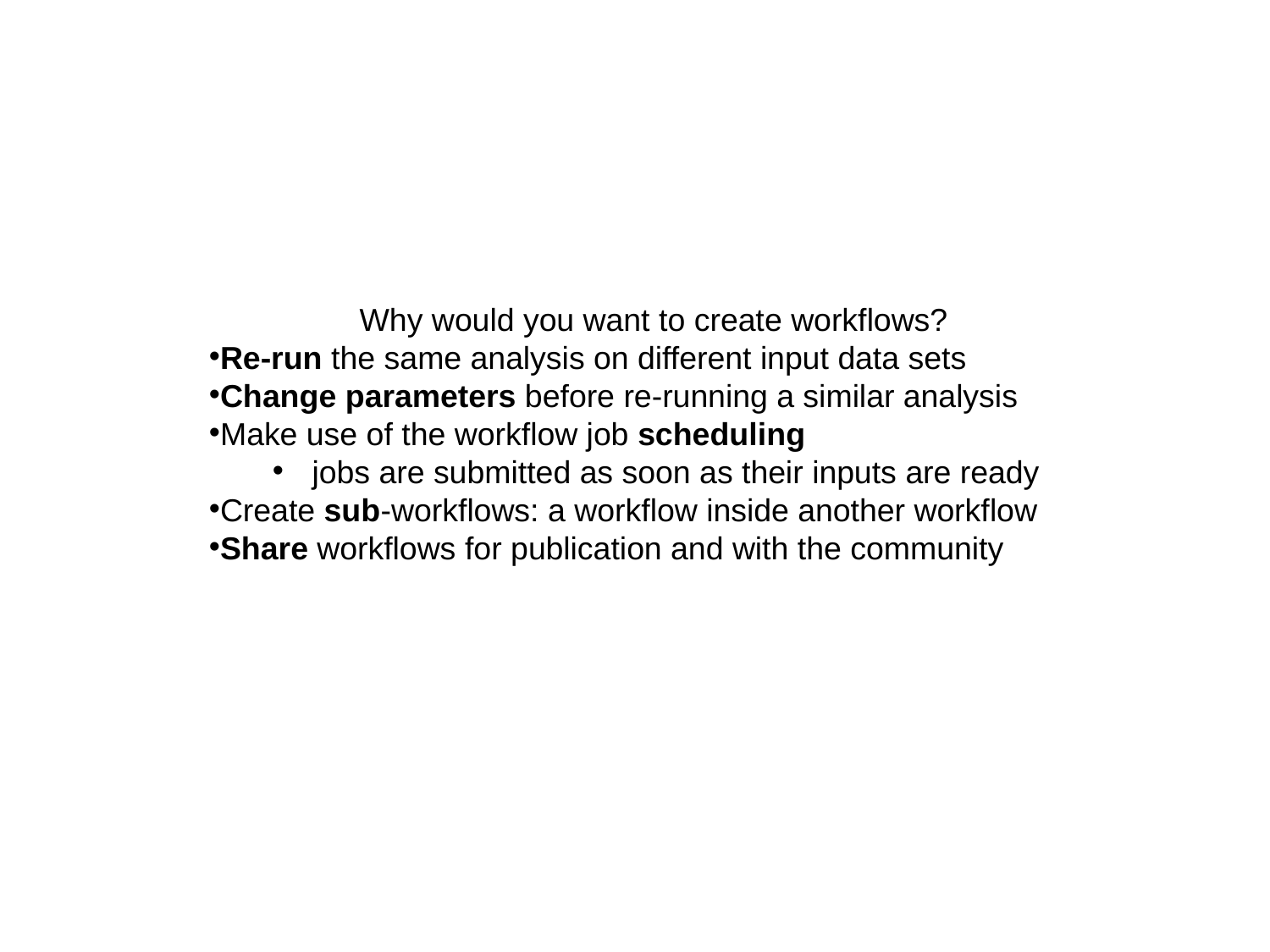

Why would you want to create workflows?
Re-run the same analysis on different input data sets
Change parameters before re-running a similar analysis
Make use of the workflow job scheduling
jobs are submitted as soon as their inputs are ready
Create sub-workflows: a workflow inside another workflow
Share workflows for publication and with the community